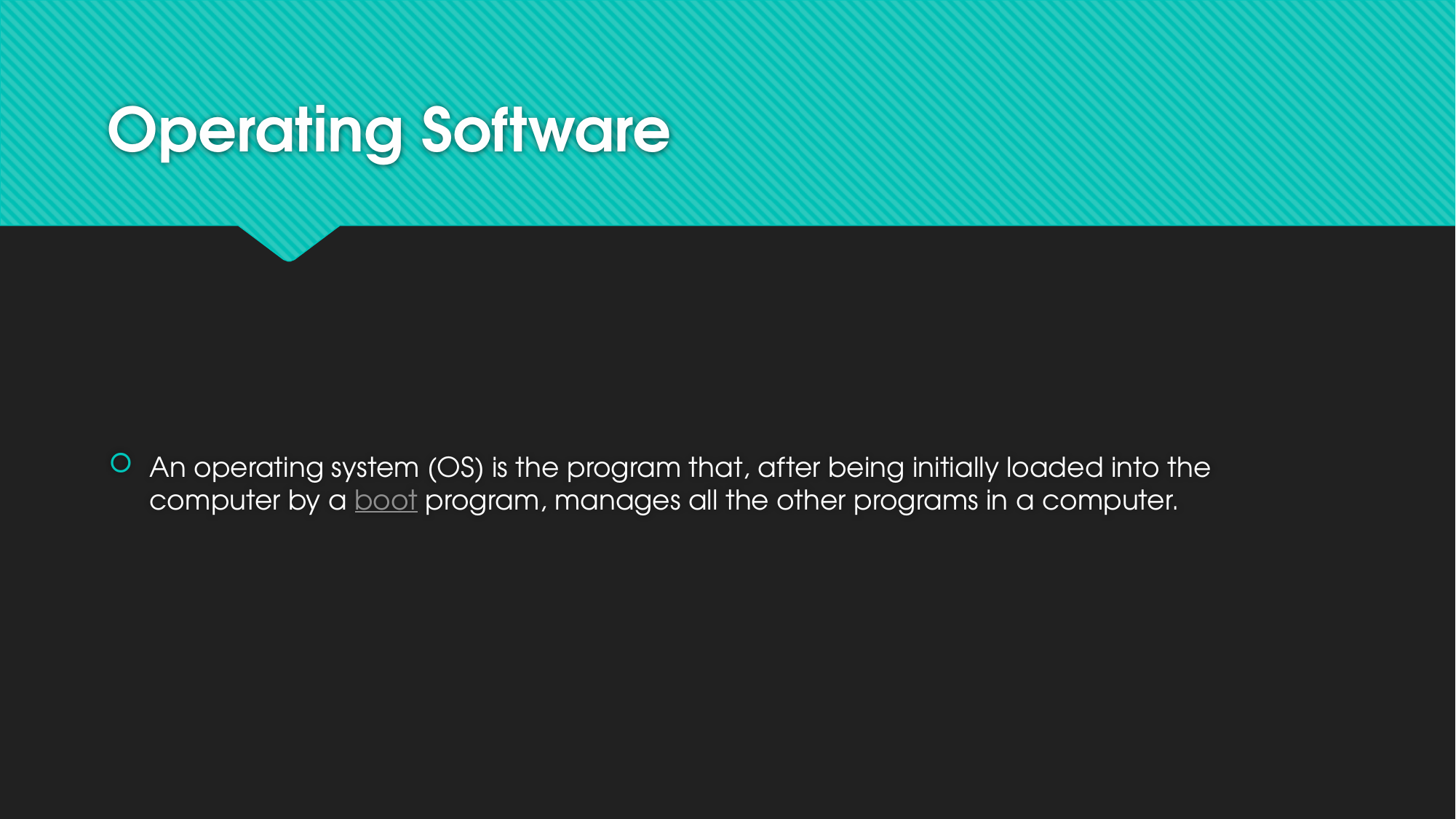

# Operating Software
An operating system (OS) is the program that, after being initially loaded into the computer by a boot program, manages all the other programs in a computer.